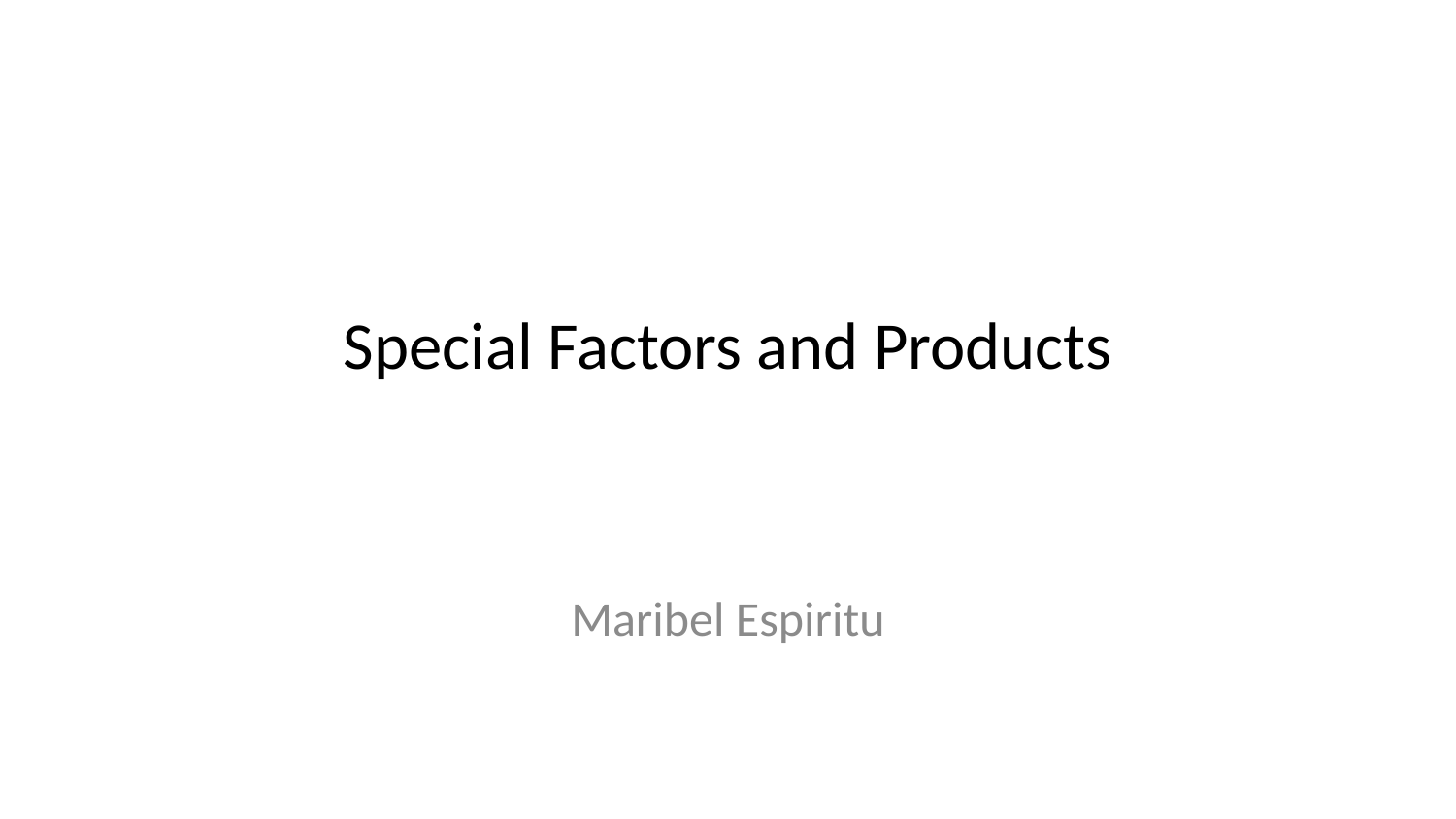

# Special Factors and Products
Maribel Espiritu